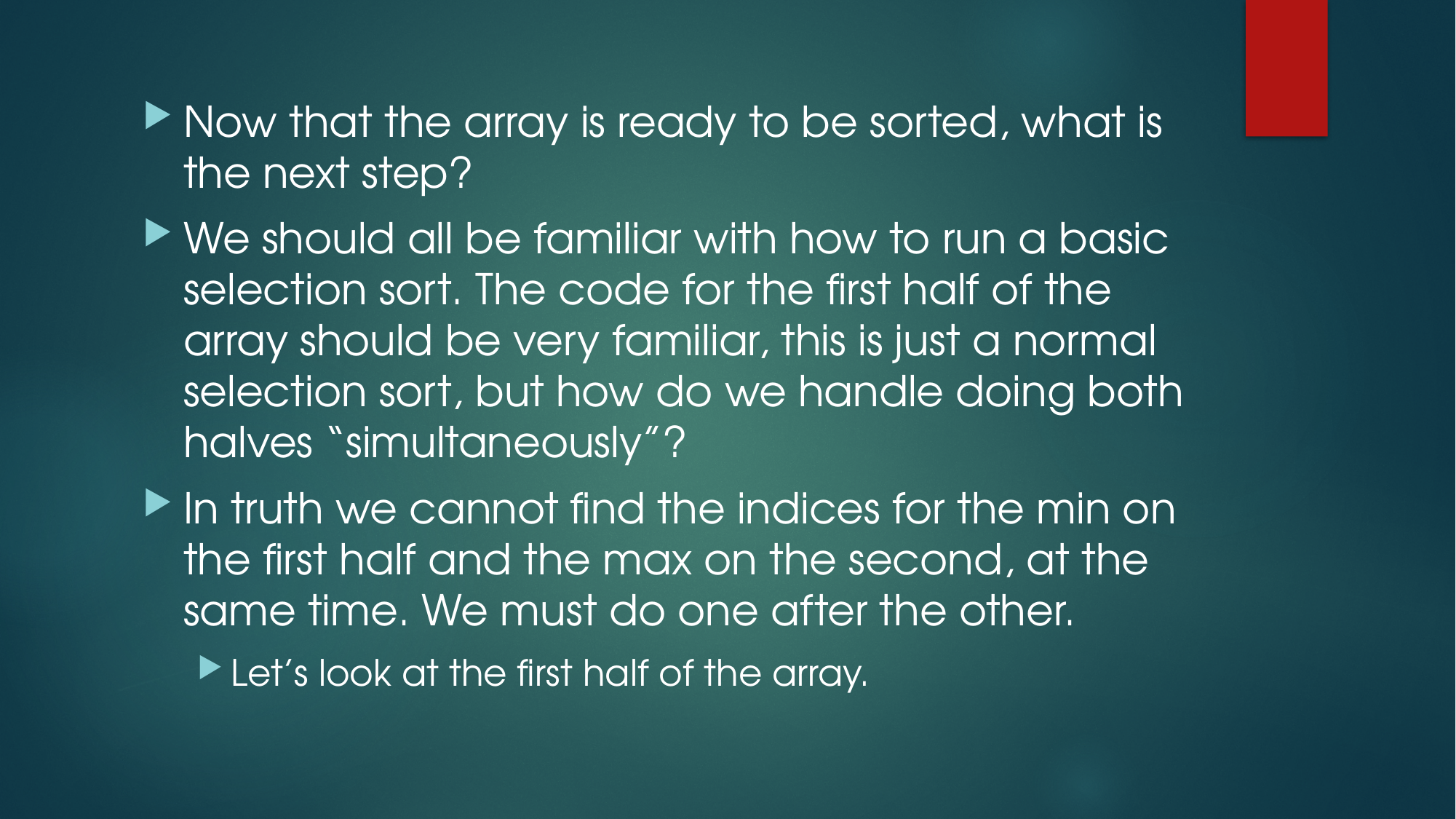

Now that the array is ready to be sorted, what is the next step?
We should all be familiar with how to run a basic selection sort. The code for the first half of the array should be very familiar, this is just a normal selection sort, but how do we handle doing both halves “simultaneously”?
In truth we cannot find the indices for the min on the first half and the max on the second, at the same time. We must do one after the other.
Let’s look at the first half of the array.